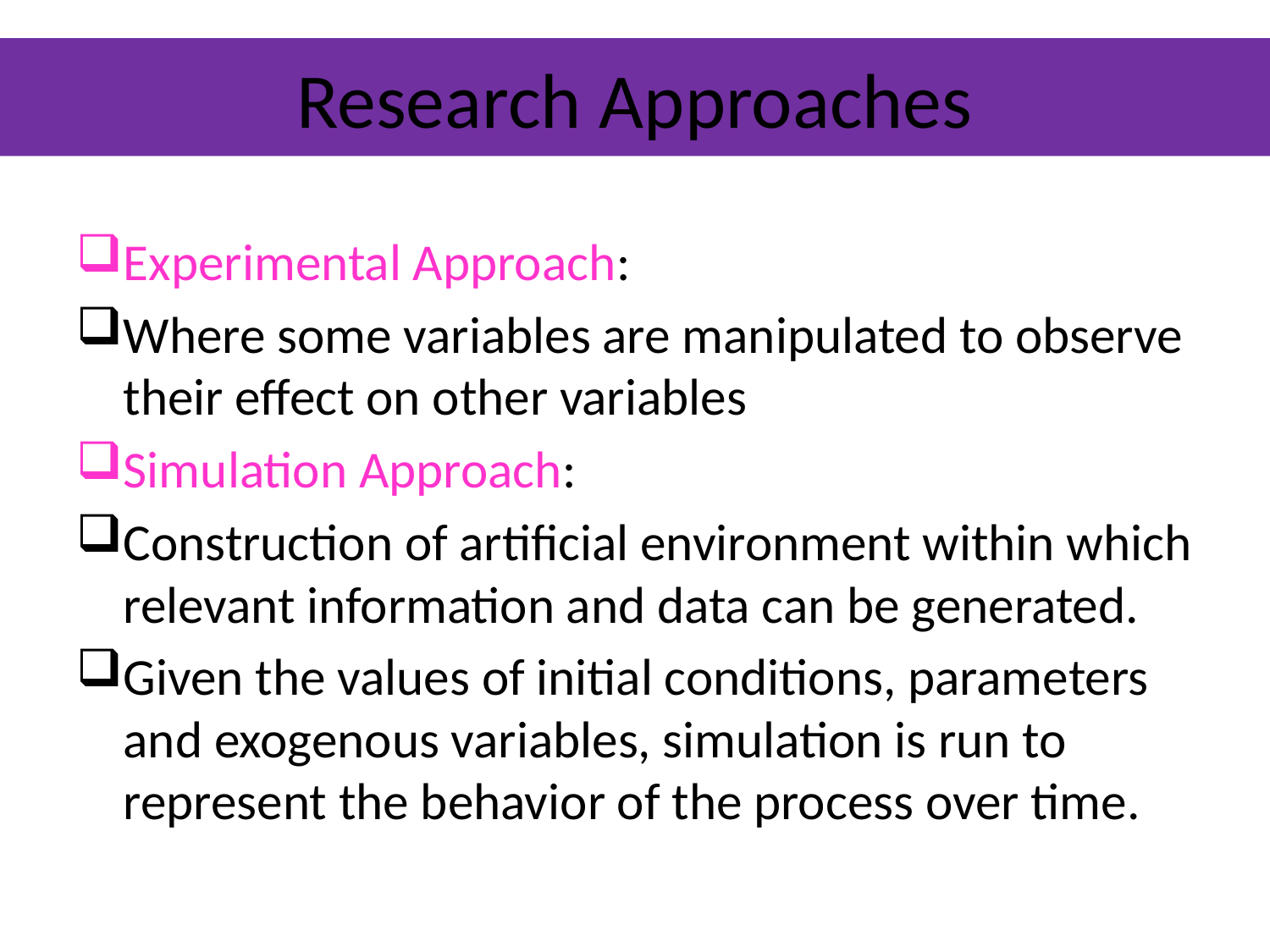

# Research Approaches
Experimental Approach:
Where some variables are manipulated to observe their effect on other variables
Simulation Approach:
Construction of artificial environment within which relevant information and data can be generated.
Given the values of initial conditions, parameters and exogenous variables, simulation is run to represent the behavior of the process over time.